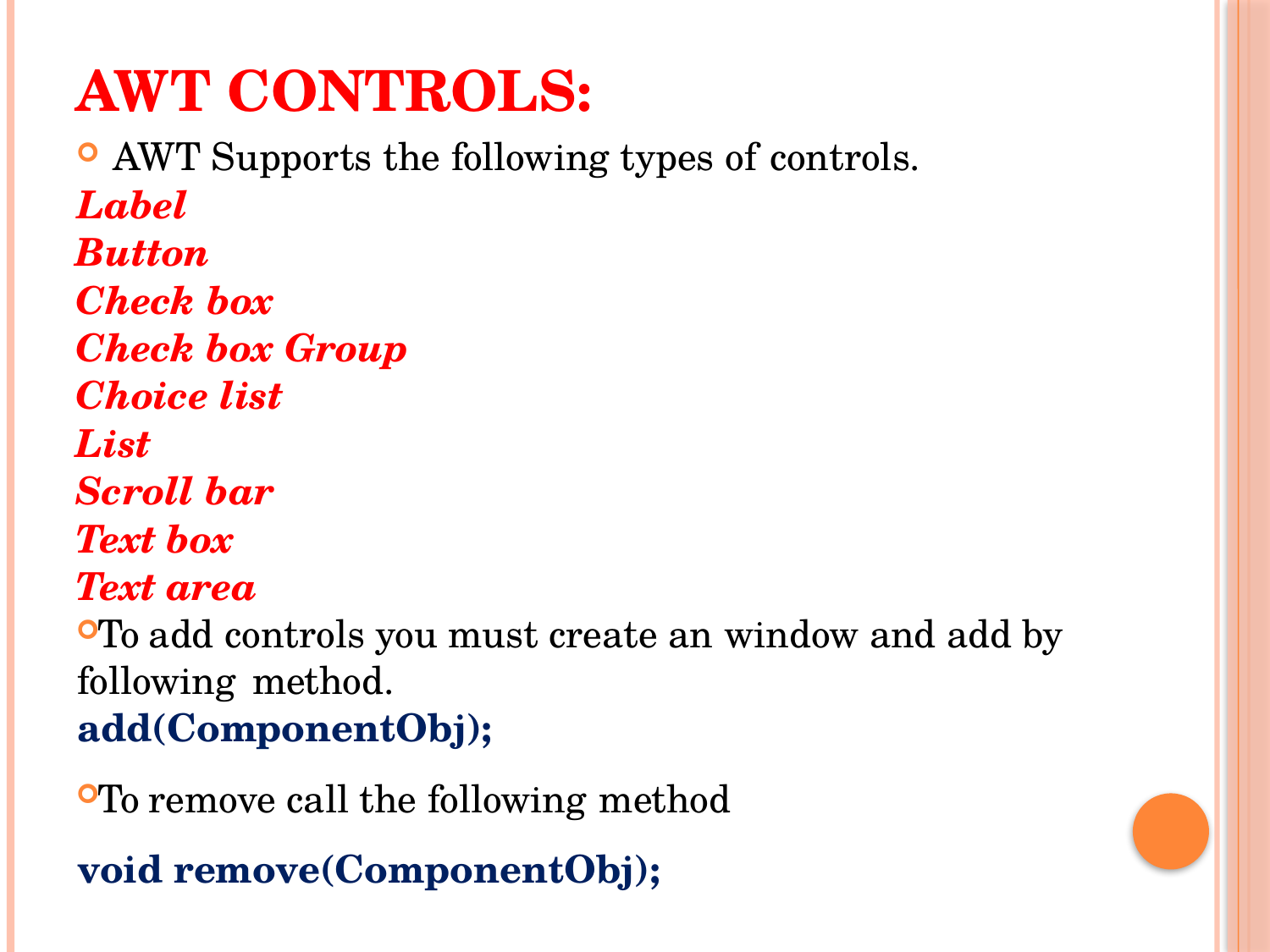

# AWT CONTROLS:
AWT Supports the following types of controls.
	Label
Button
Check box
Check box Group
Choice list
List
Scroll bar
Text box
Text area
To add controls you must create an window and add by following method.
		add(ComponentObj);
To remove call the following method
		void remove(ComponentObj);